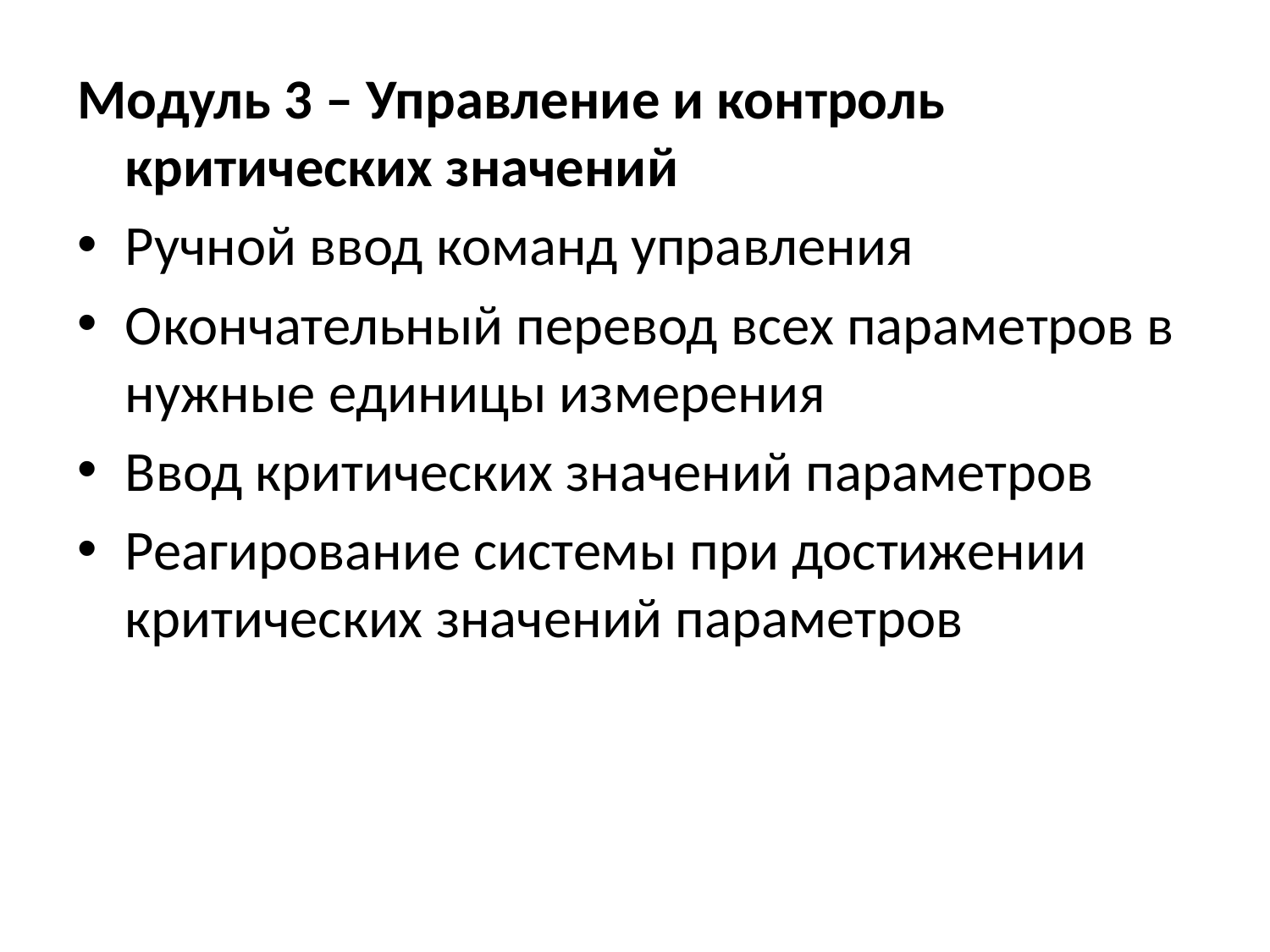

Модуль 3 – Управление и контроль критических значений
Ручной ввод команд управления
Окончательный перевод всех параметров в нужные единицы измерения
Ввод критических значений параметров
Реагирование системы при достижении критических значений параметров